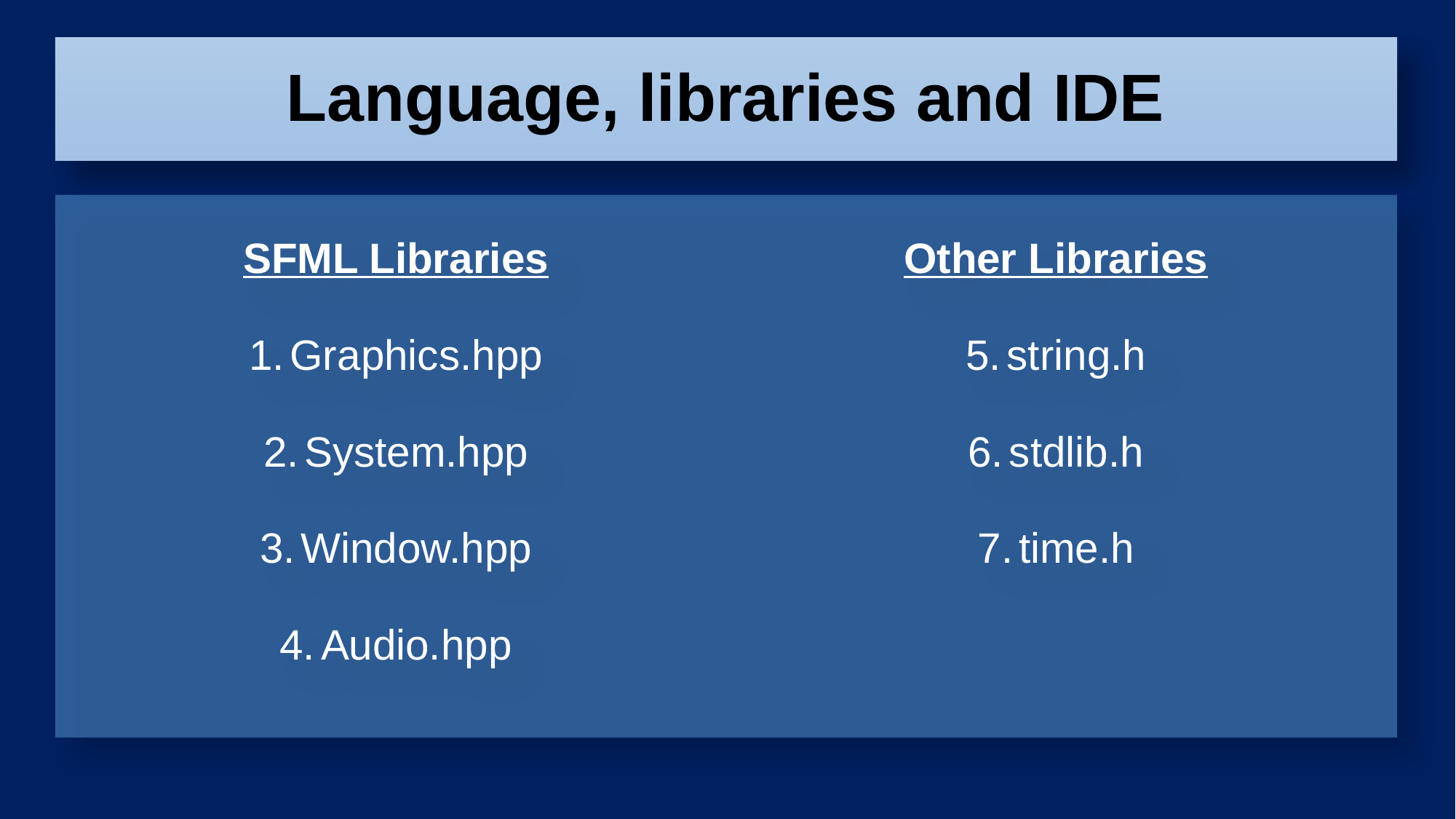

Language, libraries and IDE
SFML Libraries
Graphics.hpp
System.hpp
Window.hpp
Audio.hpp
Other Libraries
string.h
stdlib.h
time.h